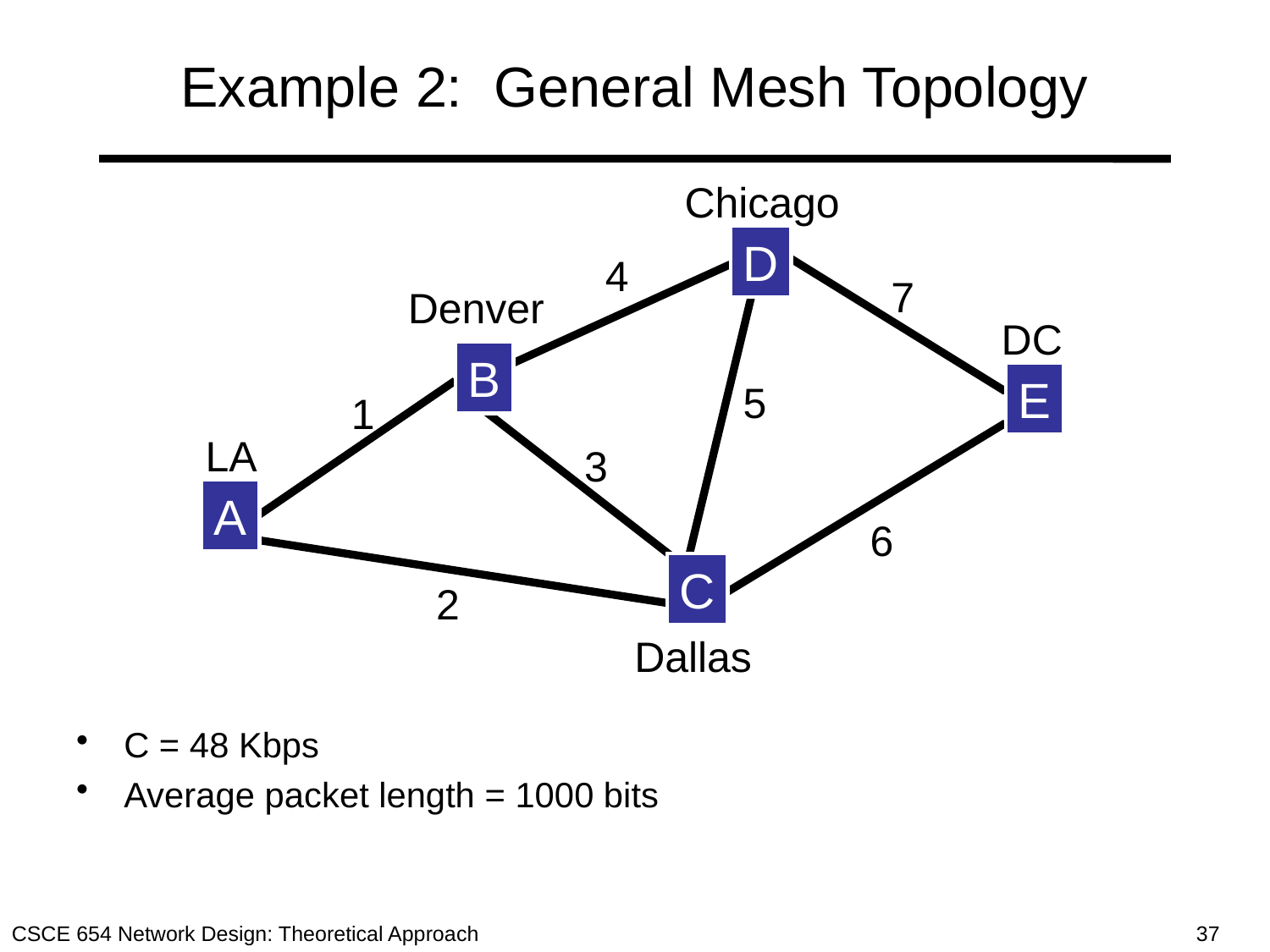

# Example 2:  General Mesh Topology
Chicago
D
4

7

Denver

DC
B
E
5
1

LA

3
A
6

C
2
Dallas
C = 48 Kbps
Average packet length = 1000 bits